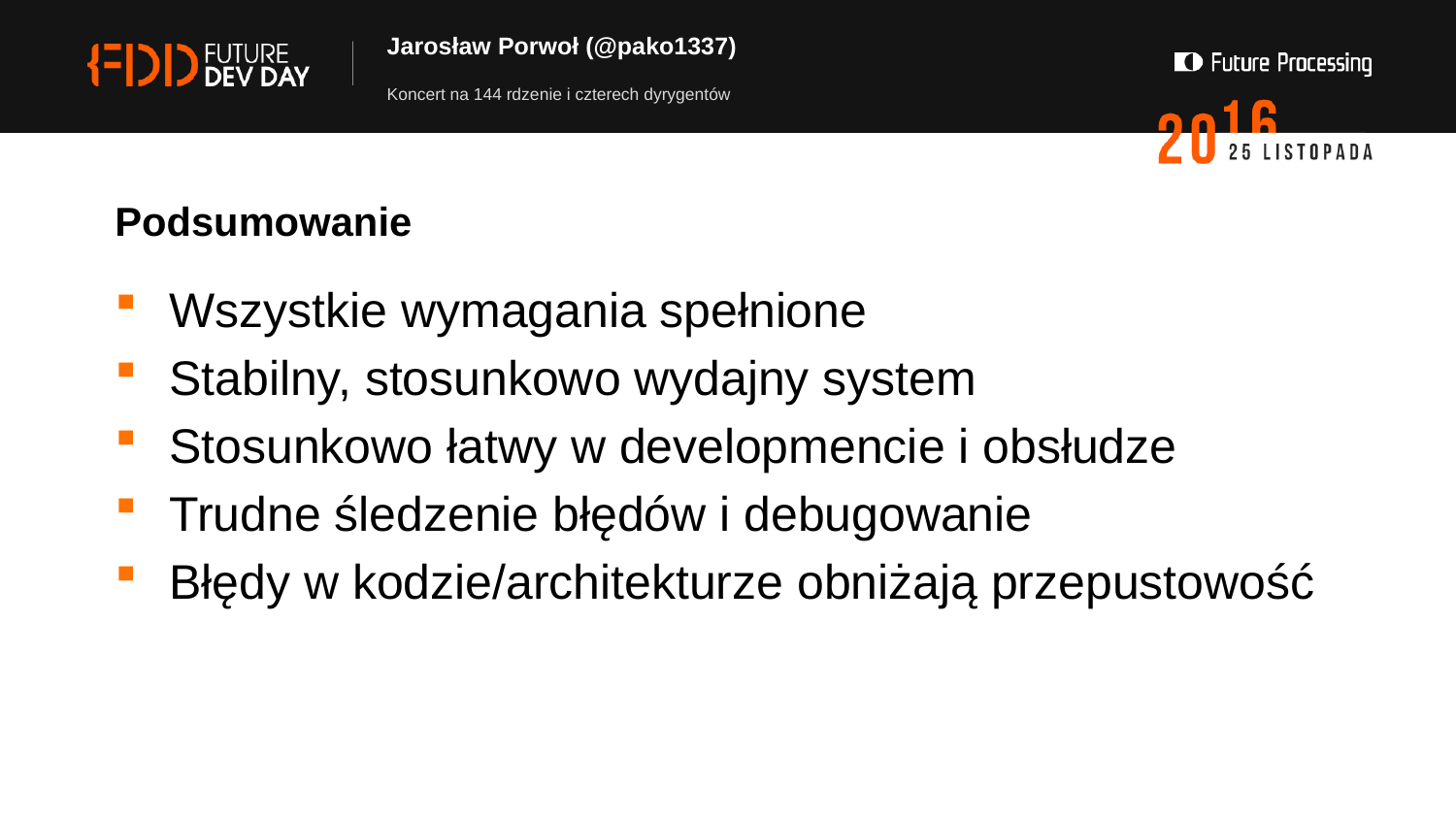

# Jarosław Porwoł (@pako1337)
Koncert na 144 rdzenie i czterech dyrygentów

Podsumowanie
Wszystkie wymagania spełnione
Stabilny, stosunkowo wydajny system
Stosunkowo łatwy w developmencie i obsłudze
Trudne śledzenie błędów i debugowanie
Błędy w kodzie/architekturze obniżają przepustowość